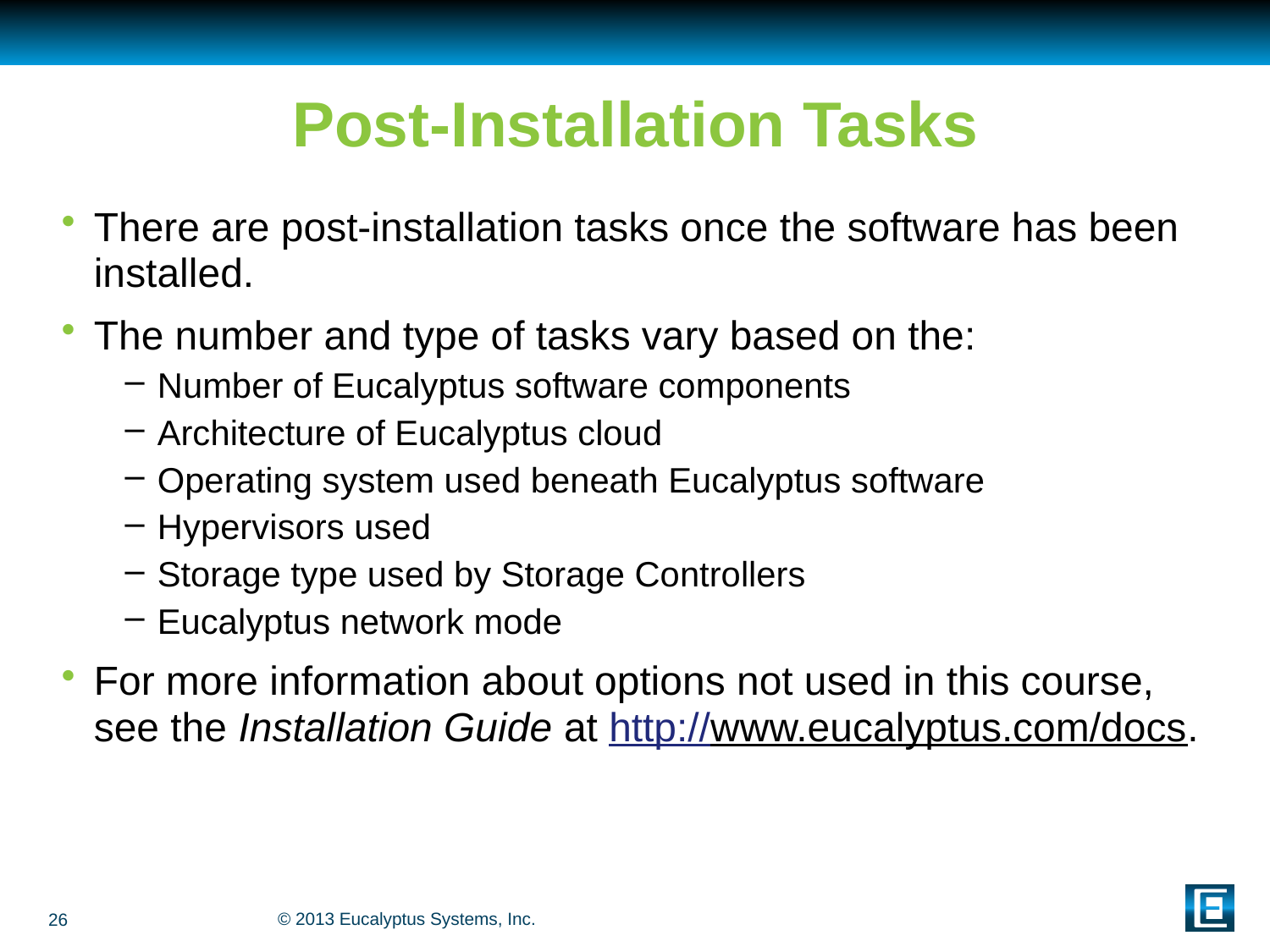

# Post-Installation Tasks
There are post-installation tasks once the software has been installed.
The number and type of tasks vary based on the:
Number of Eucalyptus software components
Architecture of Eucalyptus cloud
Operating system used beneath Eucalyptus software
Hypervisors used
Storage type used by Storage Controllers
Eucalyptus network mode
For more information about options not used in this course, see the Installation Guide at http://www.eucalyptus.com/docs.

26